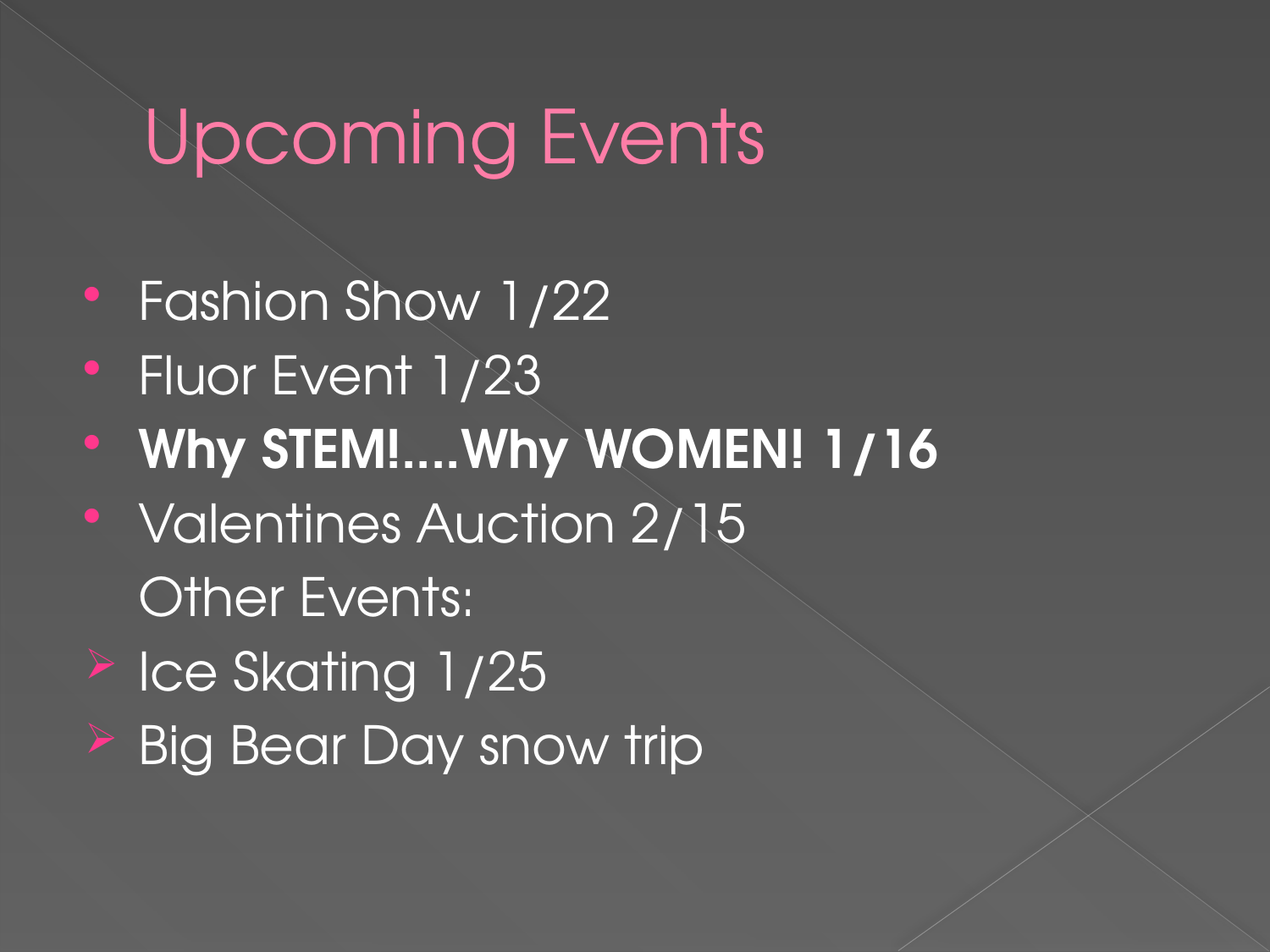

# Upcoming Events
Fashion Show 1/22
Fluor Event 1/23
Why STEM!....Why WOMEN! 1/16
Valentines Auction 2/15
	Other Events:
Ice Skating 1/25
Big Bear Day snow trip